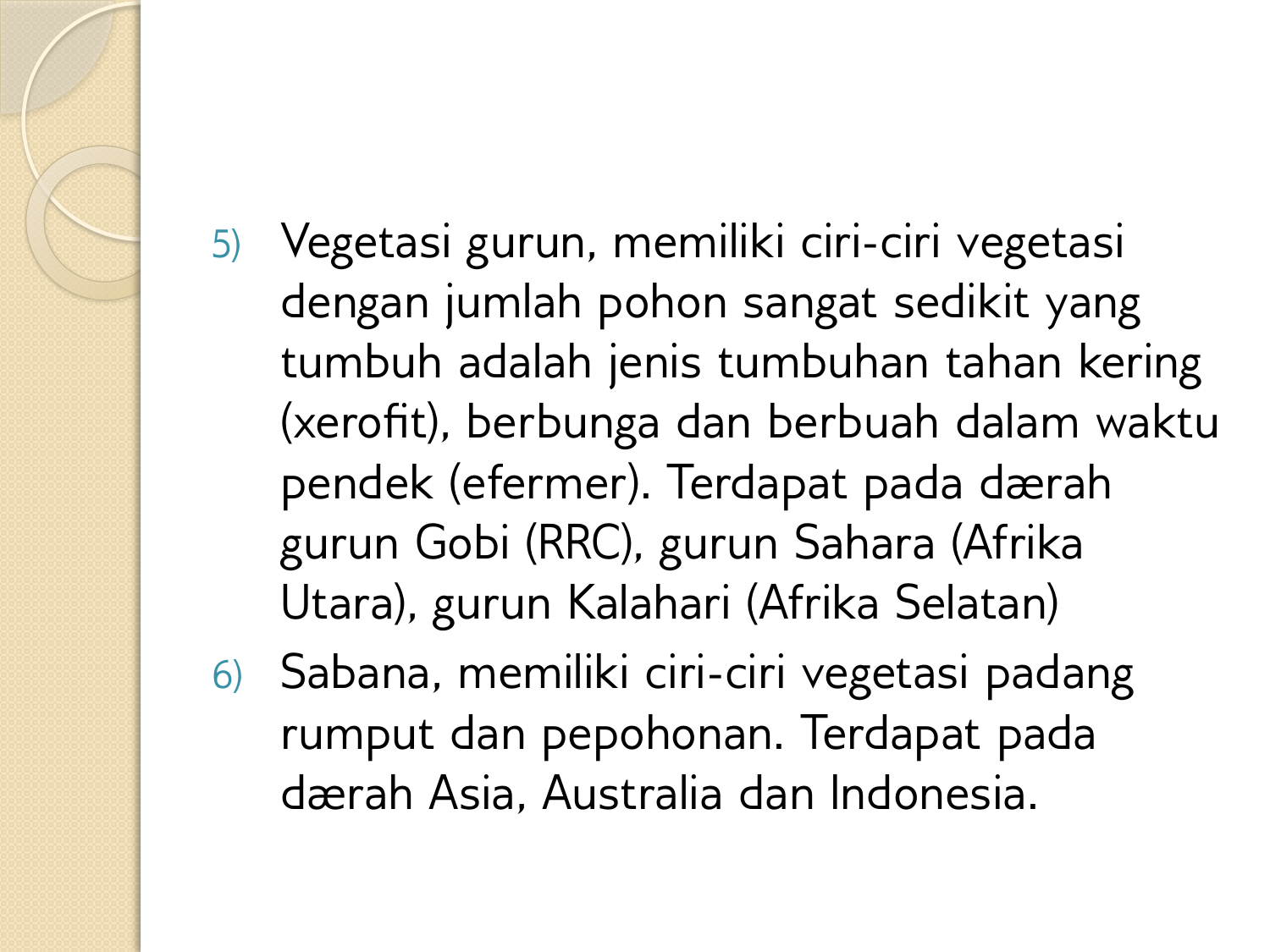

#
Vegetasi gurun, memiliki ciri-ciri vegetasi dengan jumlah pohon sangat sedikit yang tumbuh adalah jenis tumbuhan tahan kering (xerofit), berbunga dan berbuah dalam waktu pendek (efermer). Terdapat pada daerah gurun Gobi (RRC), gurun Sahara (Afrika Utara), gurun Kalahari (Afrika Selatan)
Sabana, memiliki ciri-ciri vegetasi padang rumput dan pepohonan. Terdapat pada daerah Asia, Australia dan Indonesia.